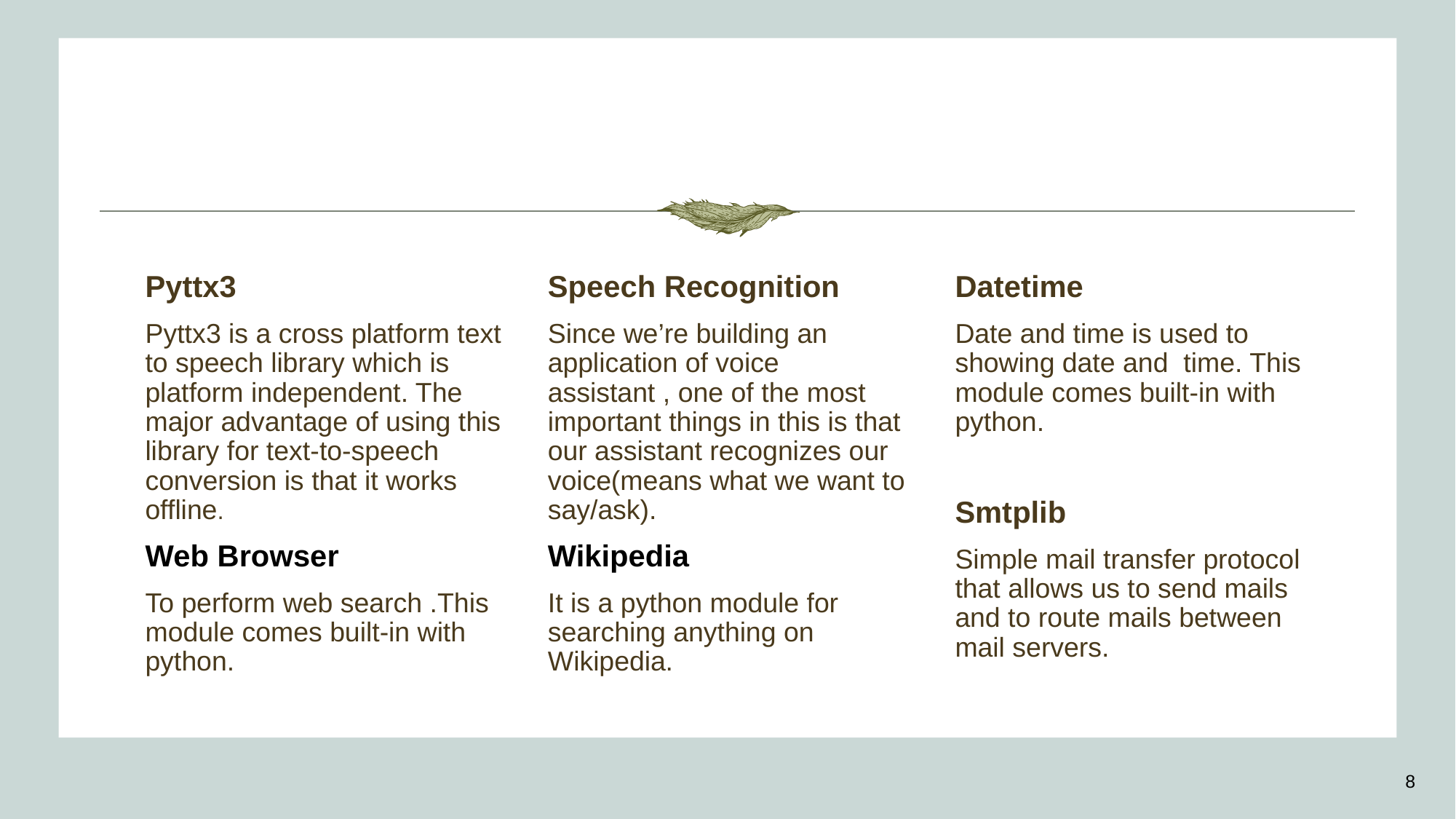

Pyttx3
Speech Recognition
Datetime
Pyttx3 is a cross platform text to speech library which is platform independent. The major advantage of using this library for text-to-speech conversion is that it works offline.
Web Browser
To perform web search .This module comes built-in with python.

Since we’re building an application of voice assistant , one of the most important things in this is that our assistant recognizes our voice(means what we want to say/ask).
Wikipedia
It is a python module for searching anything on Wikipedia.

Date and time is used to showing date and  time. This module comes built-in with python.

Smtplib
Simple mail transfer protocol that allows us to send mails and to route mails between mail servers.

8